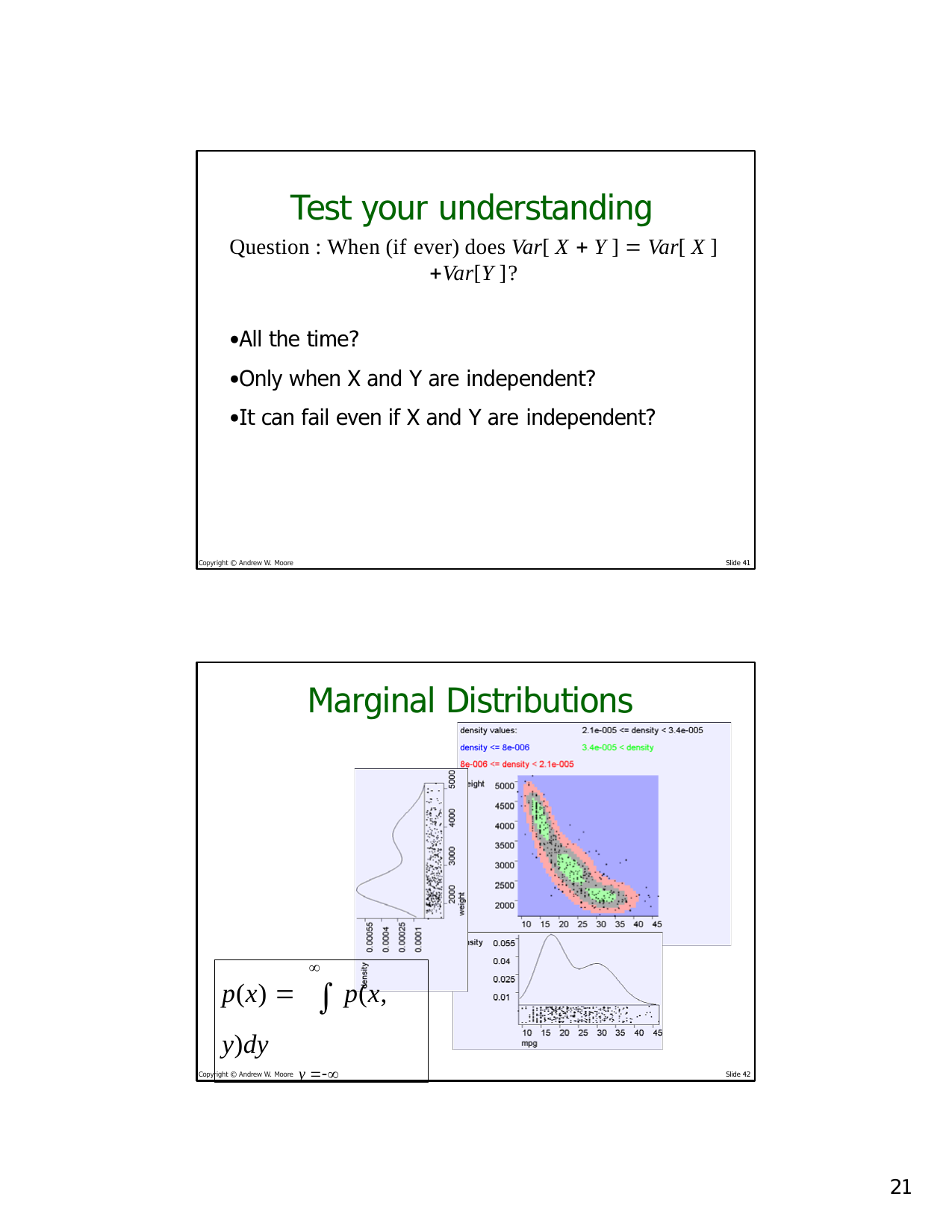

Test your understanding
Question : When (if ever) does Var[ X + Y ] = Var[ X ] +Var[Y ]?

•All the time?
•Only when X and Y are independent?
•It can fail even if X and Y are independent?
Copyright © Andrew W. Moore
Slide 41

Marginal Distributions

∞
p(x) =	∫ p(x, y)dy
y =−∞
Copyright © Andrew W. Moore
Slide 42
21